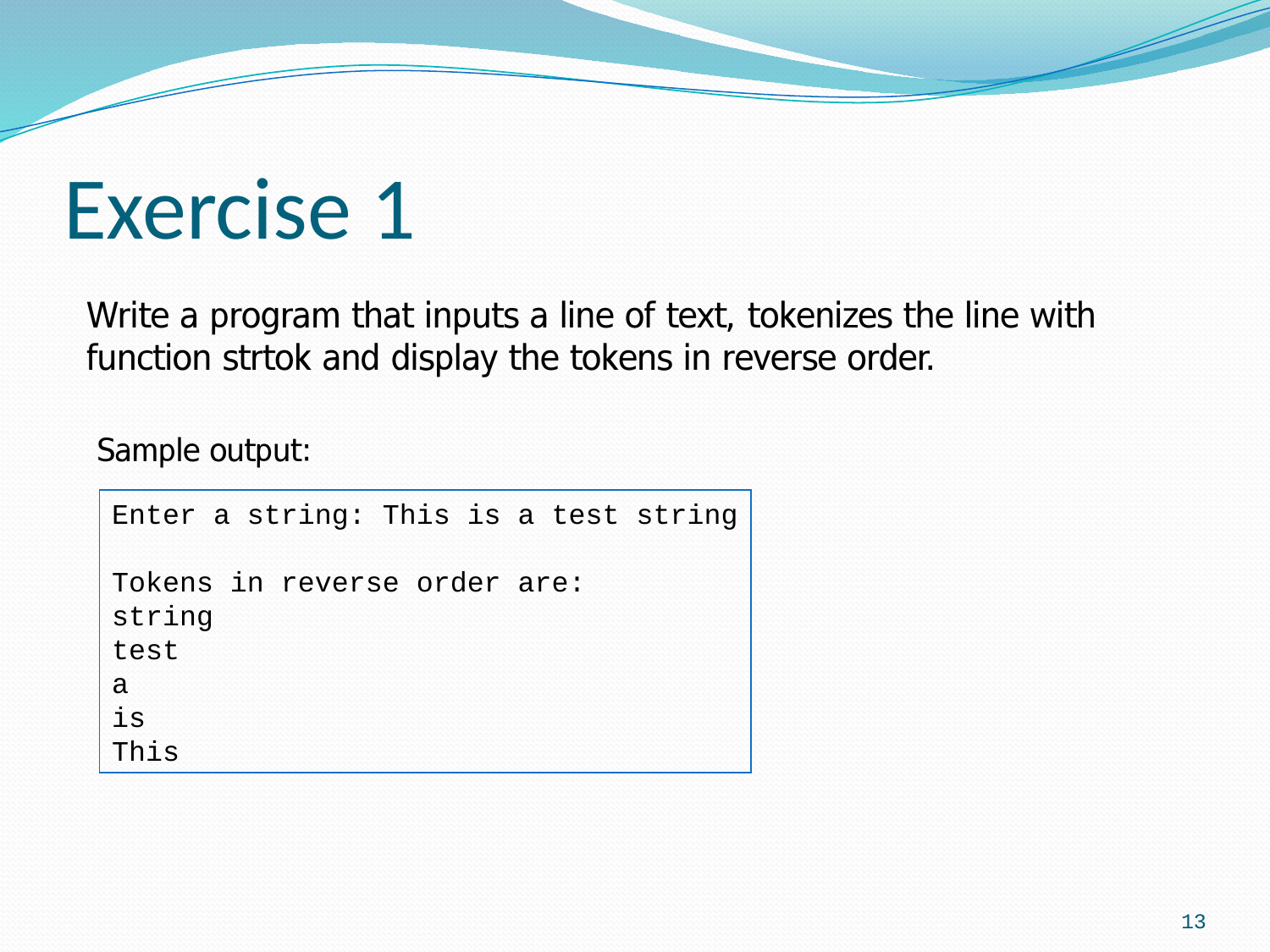

# Exercise 1
Write a program that inputs a line of text, tokenizes the line with function strtok and display the tokens in reverse order.
Sample output:
Enter a string: This is a test string

Tokens in reverse order are:
string
test
a
is
This
13